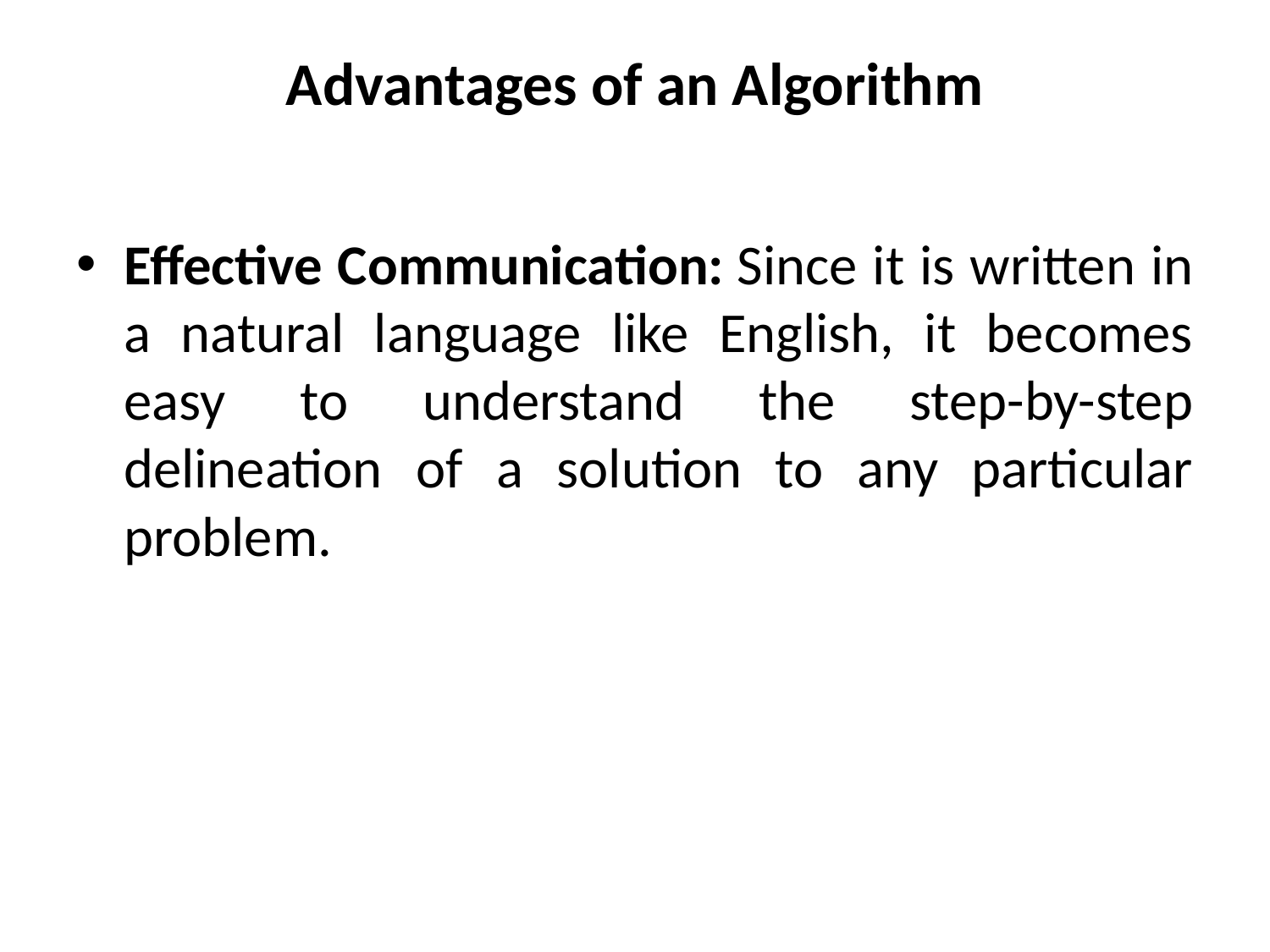

# Advantages of an Algorithm
Effective Communication: Since it is written in a natural language like English, it becomes easy to understand the step-by-step delineation of a solution to any particular problem.